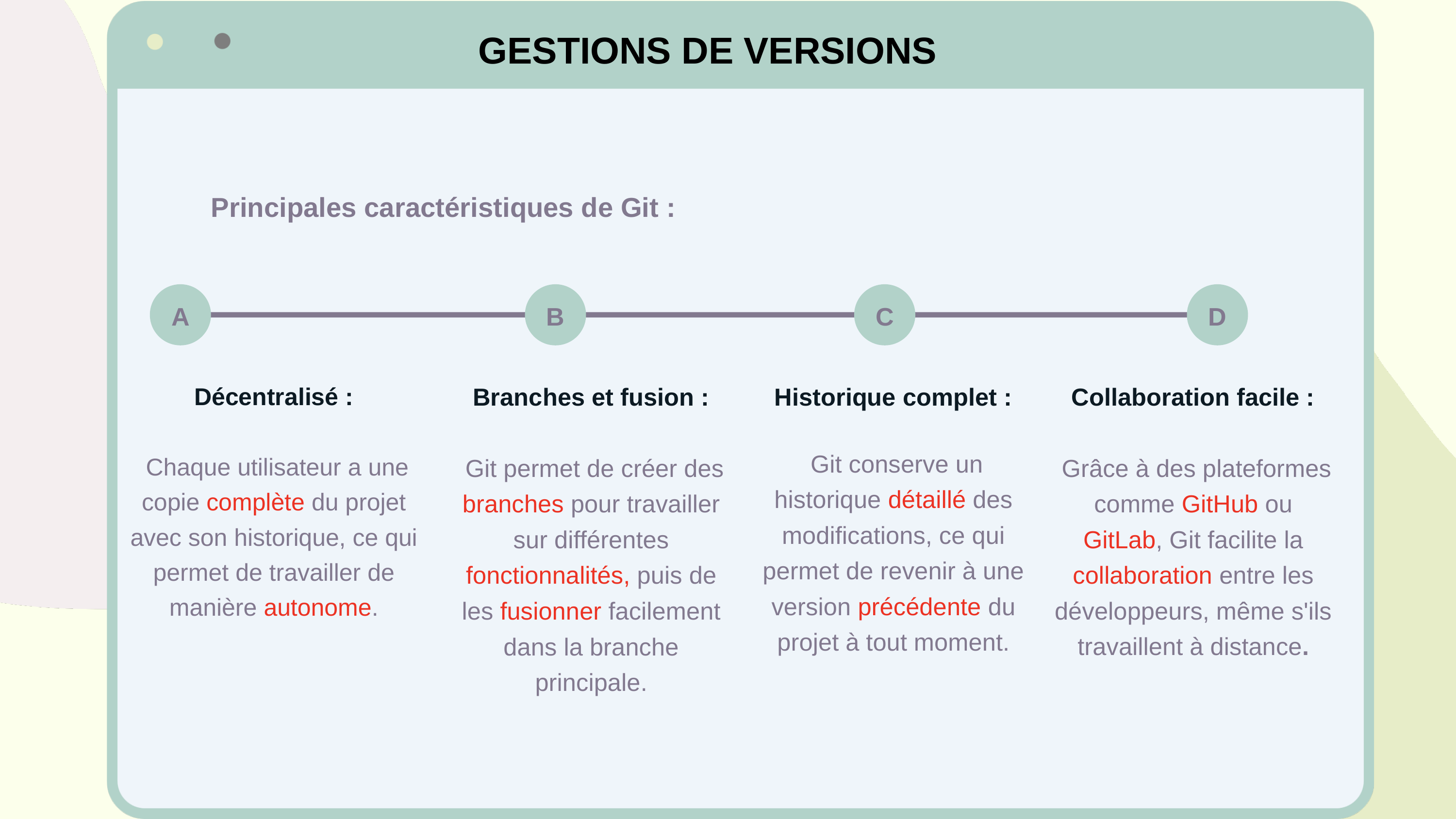

GESTIONS DE VERSIONS
Principales caractéristiques de Git :

A

B

C

D

Décentralisé :

 Chaque utilisateur a une copie complète du projet avec son historique, ce qui permet de travailler de manière autonome.

Branches et fusion :

 Git permet de créer des branches pour travailler sur différentes fonctionnalités, puis de les fusionner facilement dans la branche principale.

Historique complet :

 Git conserve un historique détaillé des modifications, ce qui permet de revenir à une version précédente du projet à tout moment.

Collaboration facile :

 Grâce à des plateformes comme GitHub ou GitLab, Git facilite la collaboration entre les développeurs, même s'ils travaillent à distance.